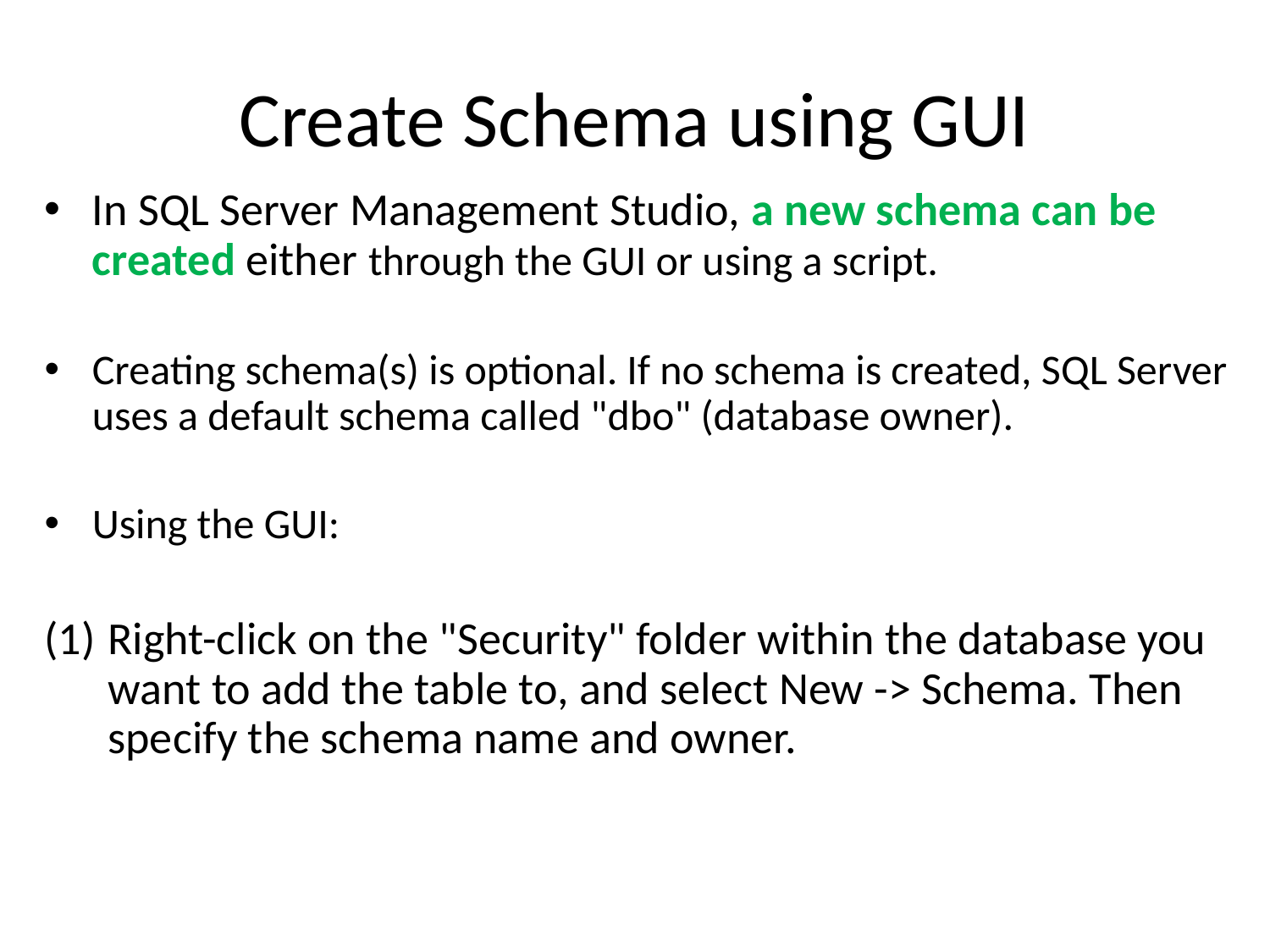

# Create Schema using GUI
In SQL Server Management Studio, a new schema can be created either through the GUI or using a script.

Creating schema(s) is optional. If no schema is created, SQL Server uses a default schema called "dbo" (database owner).

Using the GUI:

Right-click on the "Security" folder within the database you want to add the table to, and select New -> Schema. Then specify the schema name and owner.